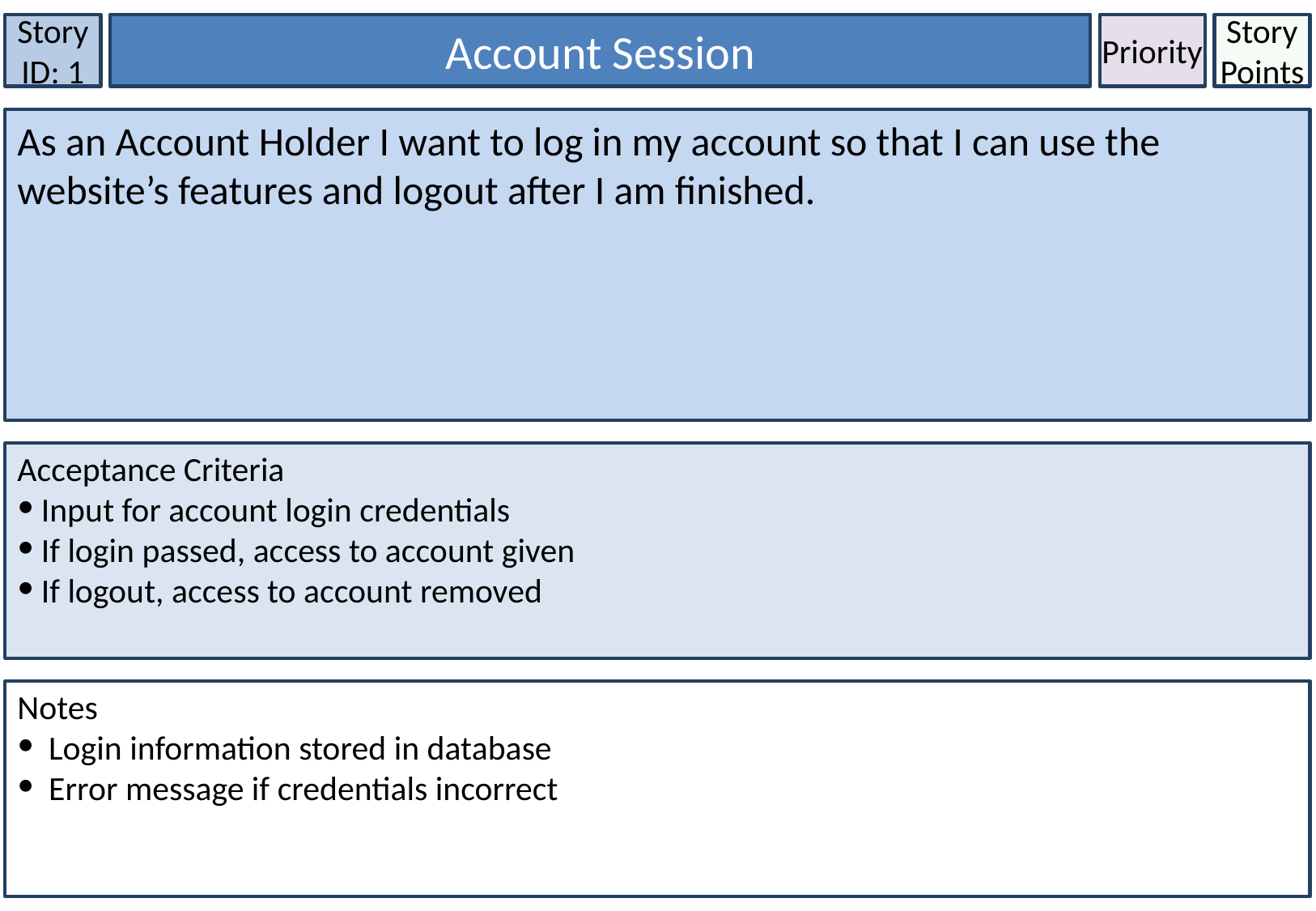

Story ID: 1
Account Session
Priority
Story Points
As an Account Holder I want to log in my account so that I can use the website’s features and logout after I am finished.
Acceptance Criteria
Input for account login credentials
If login passed, access to account given
If logout, access to account removed
Notes
 Login information stored in database
 Error message if credentials incorrect